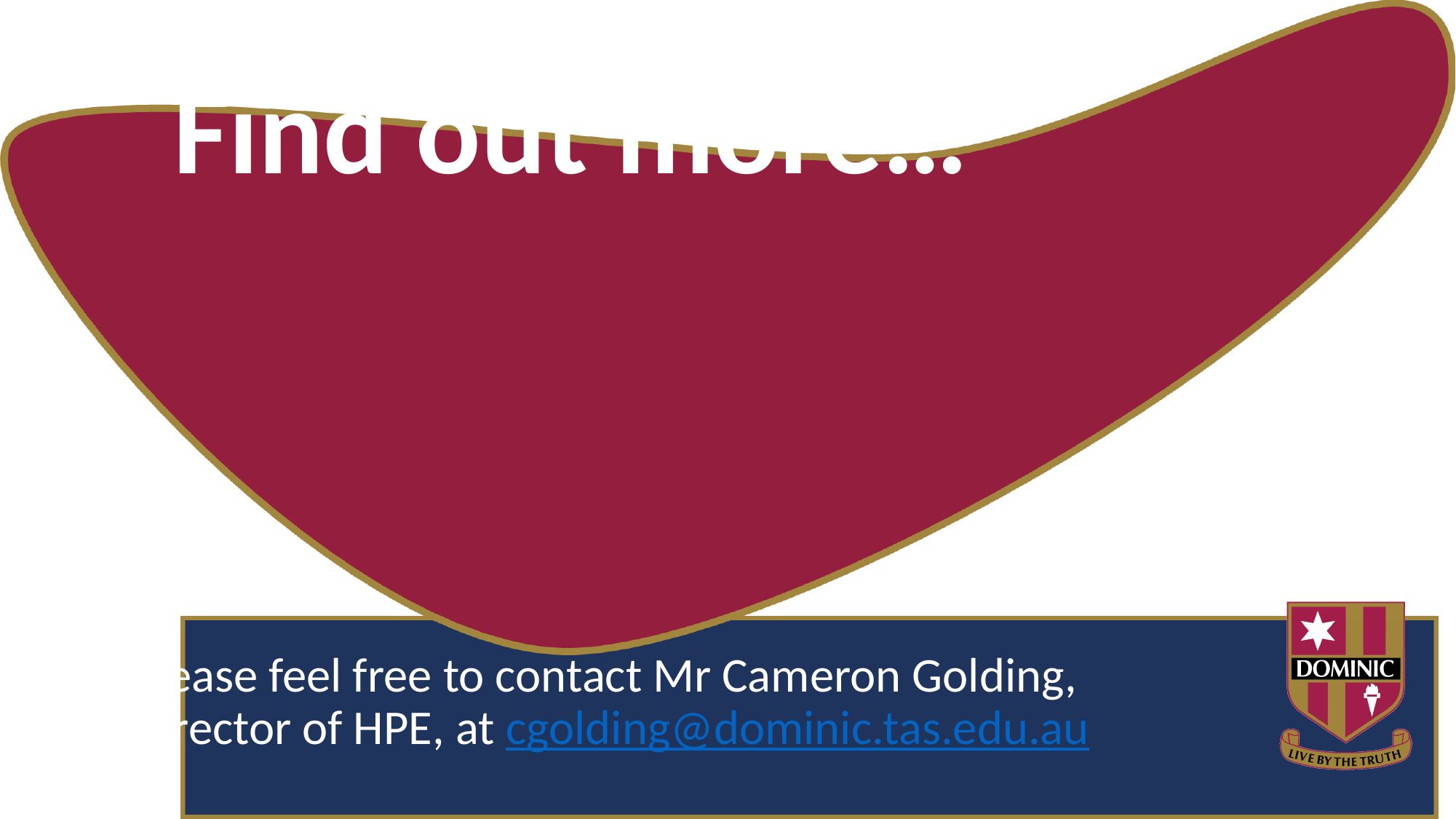

# Find out more…
Please feel free to contact Mr Cameron Golding, Director of HPE, at cgolding@dominic.tas.edu.au